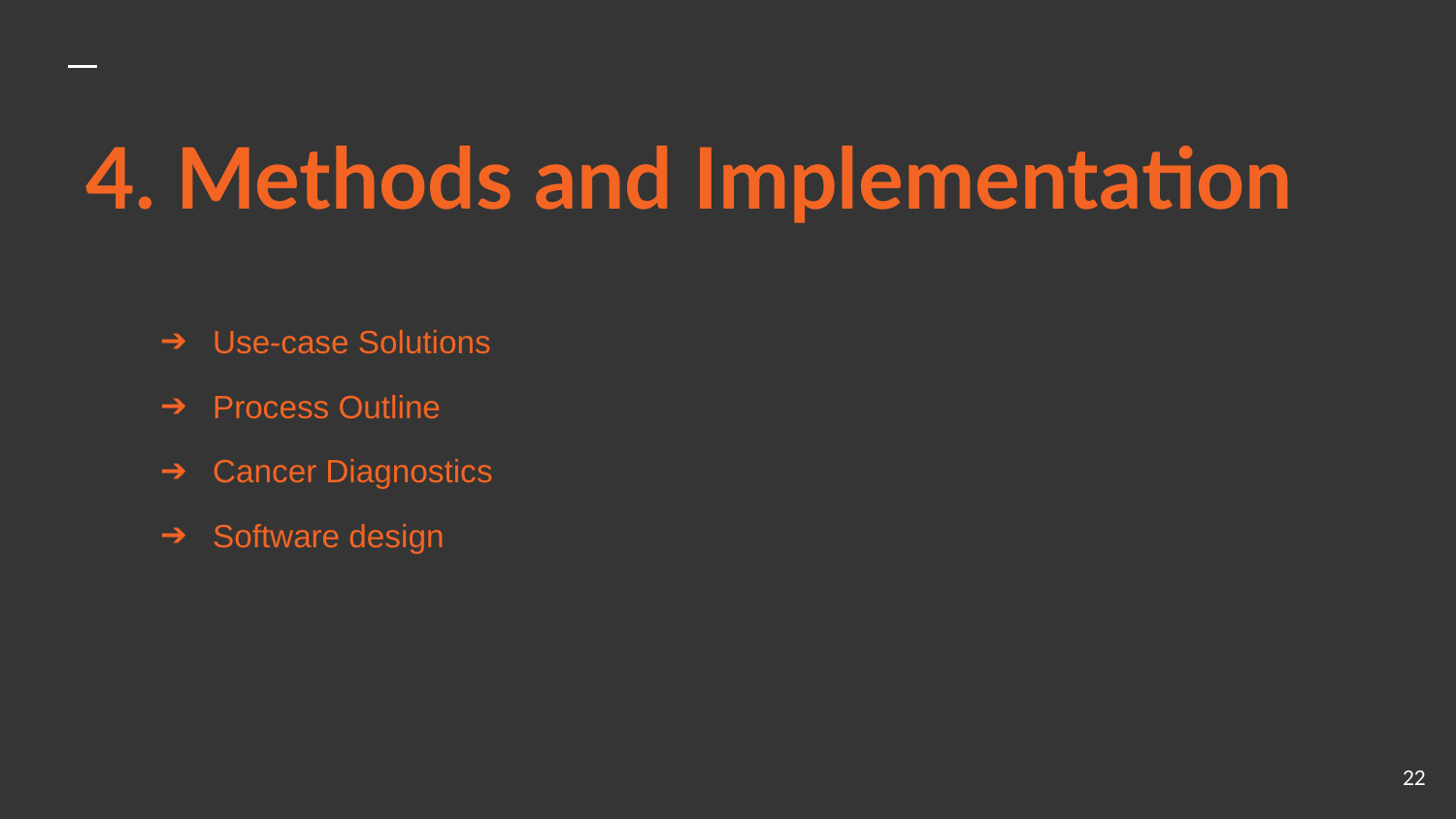

4. Methods and Implementation

Use-case Solutions
Process Outline
Cancer Diagnostics
Software design

22